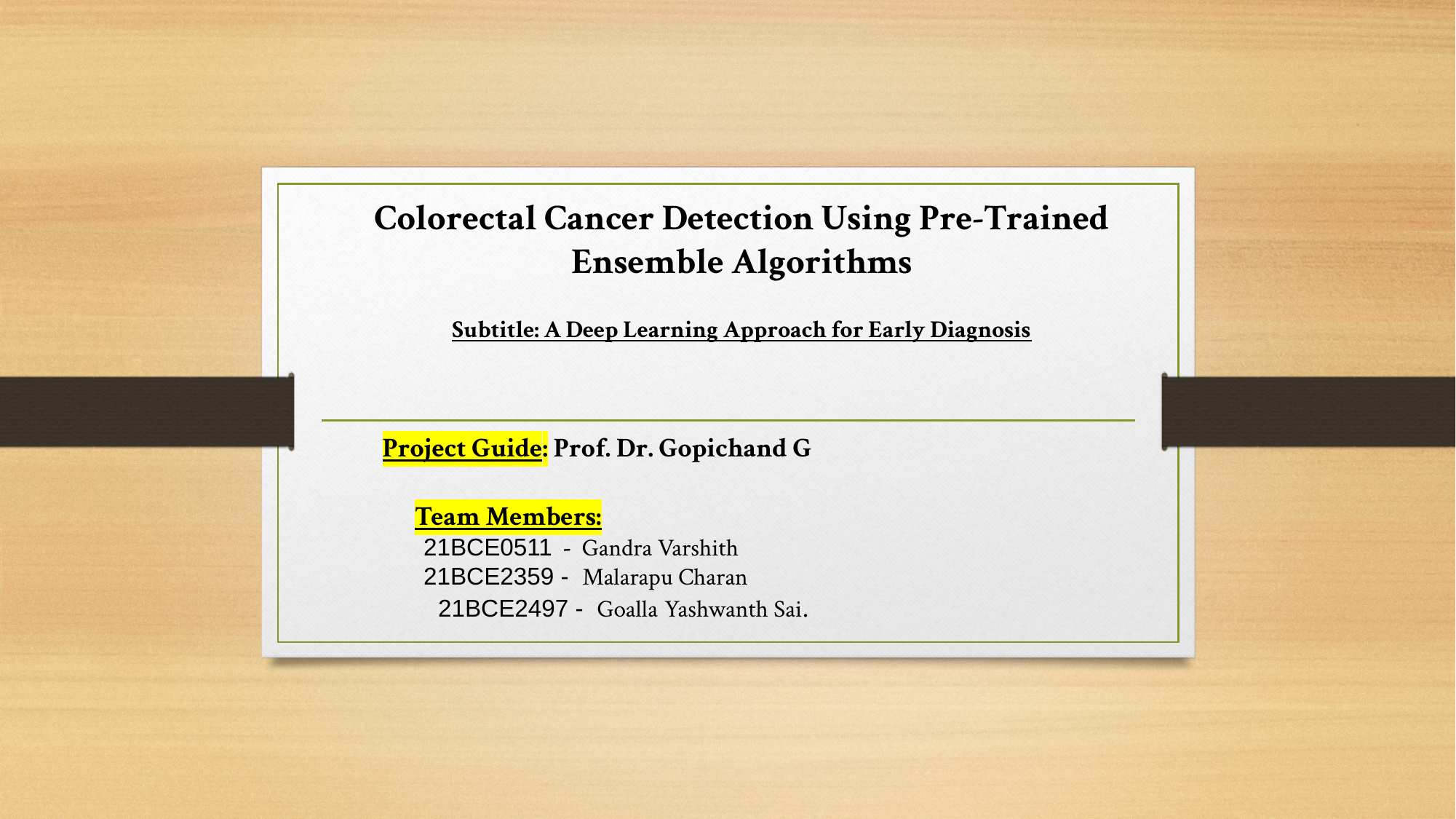

Colorectal Cancer Detection Using Pre-Trained Ensemble Algorithms
Subtitle: A Deep Learning Approach for Early Diagnosis

              Project Guide: Prof. Dr. Gopichand G
                  Team Members:
                      21BCE0511  -  Gandra Varshith
                      21BCE2359 -  Malarapu Charan
                    21BCE2497 -  Goalla Yashwanth Sai.